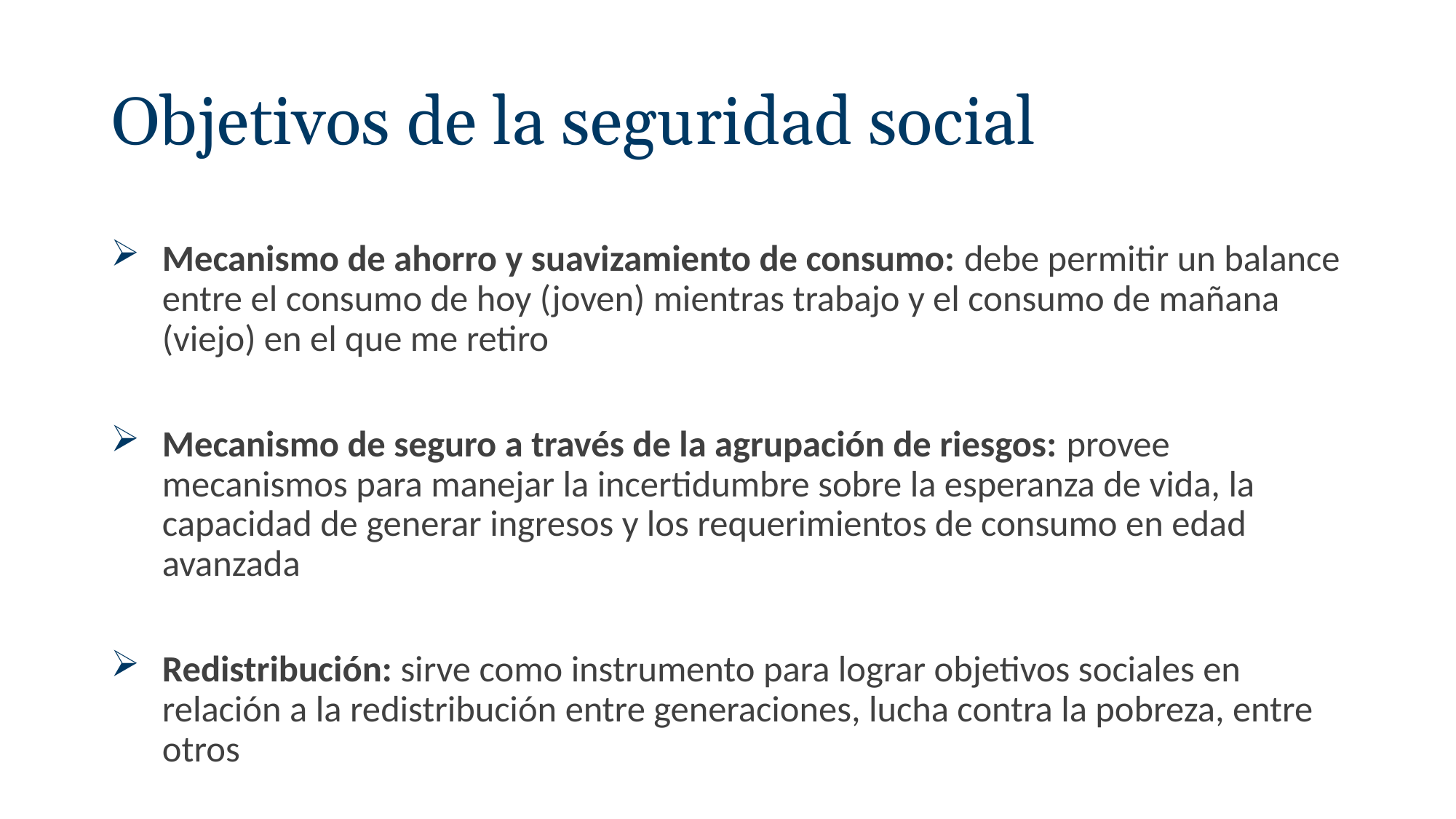

# Objetivos de la seguridad social
Mecanismo de ahorro y suavizamiento de consumo: debe permitir un balance entre el consumo de hoy (joven) mientras trabajo y el consumo de mañana (viejo) en el que me retiro

Mecanismo de seguro a través de la agrupación de riesgos: provee mecanismos para manejar la incertidumbre sobre la esperanza de vida, la capacidad de generar ingresos y los requerimientos de consumo en edad avanzada

Redistribución: sirve como instrumento para lograr objetivos sociales en relación a la redistribución entre generaciones, lucha contra la pobreza, entre otros